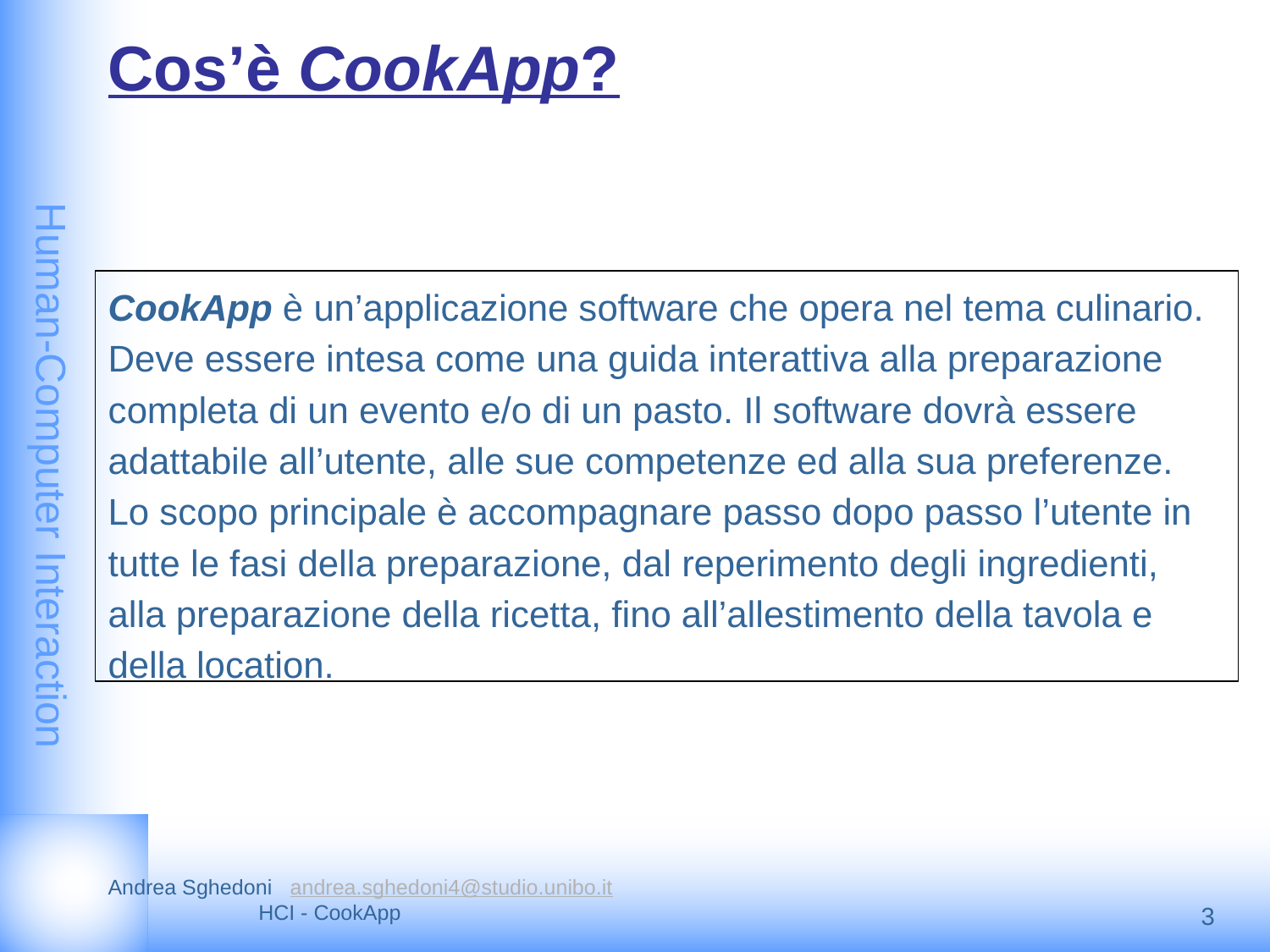

# Cos’è CookApp?
CookApp è un’applicazione software che opera nel tema culinario.
Deve essere intesa come una guida interattiva alla preparazione completa di un evento e/o di un pasto. Il software dovrà essere adattabile all’utente, alle sue competenze ed alla sua preferenze.
Lo scopo principale è accompagnare passo dopo passo l’utente in tutte le fasi della preparazione, dal reperimento degli ingredienti, alla preparazione della ricetta, fino all’allestimento della tavola e della location.
3
Andrea Sghedoni   andrea.sghedoni4@studio.unibo.it                                                           	 		    HCI - CookApp